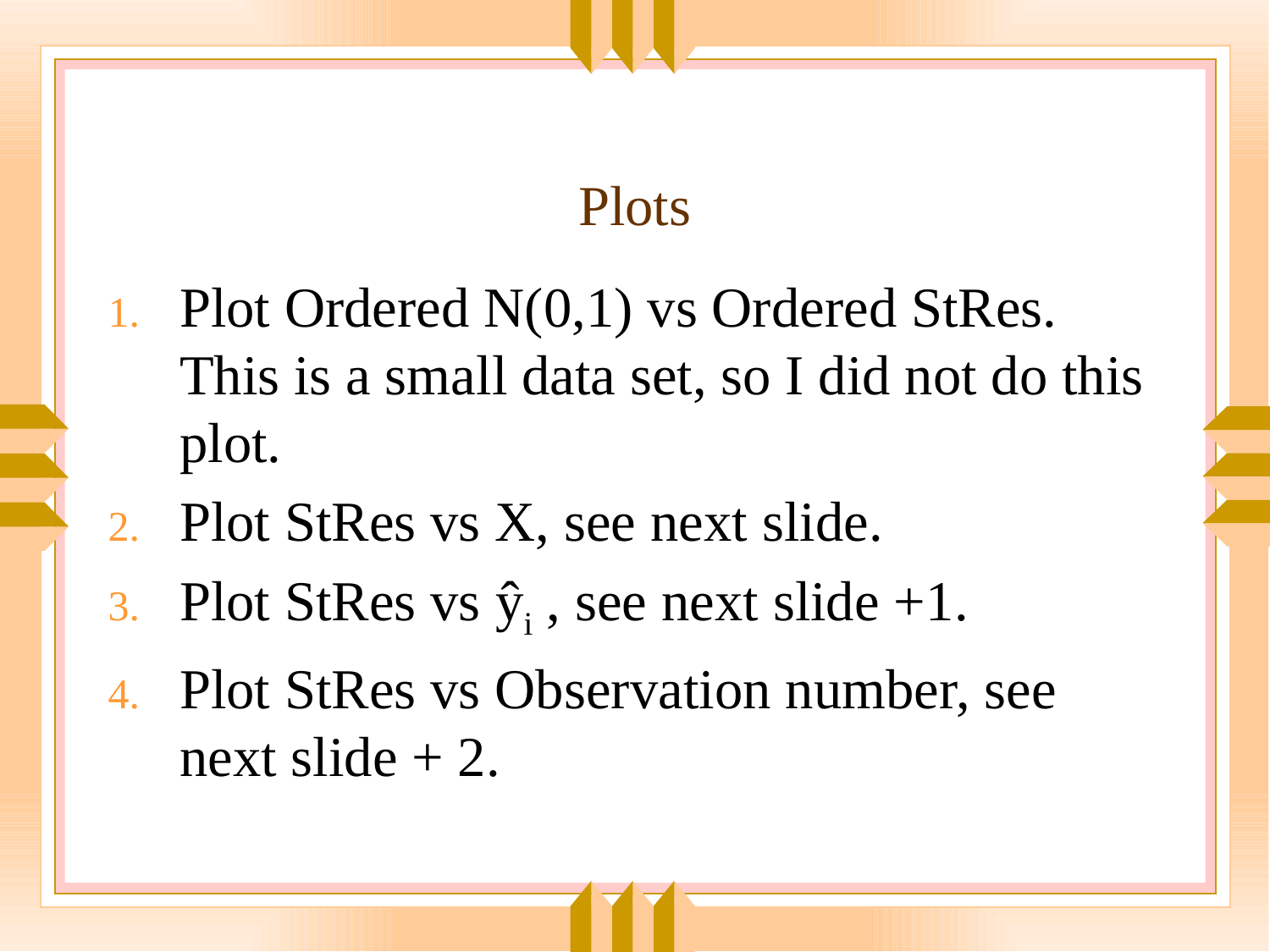

# Plots
Plot Ordered N(0,1) vs Ordered StRes.  This is a small data set, so I did not do this plot.
Plot StRes vs X, see next slide.
Plot StRes vs ŷi , see next slide +1.
Plot StRes vs Observation number, see next slide + 2.